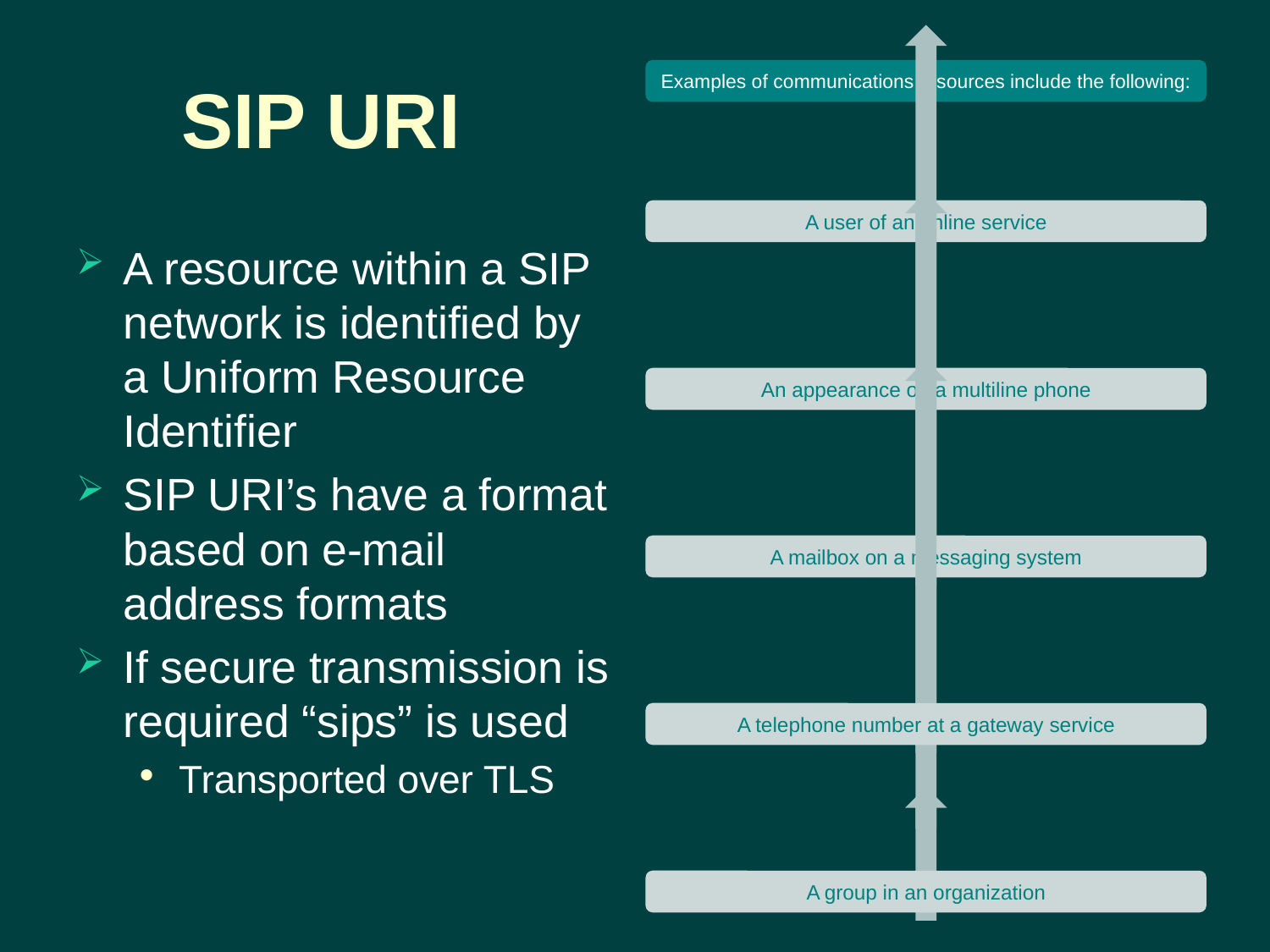

# SIP URI
Examples of communications resources include the following:
A user of an online service
An appearance on a multiline phone
A mailbox on a messaging system
A telephone number at a gateway service
A group in an organization
A resource within a SIP network is identified by a Uniform Resource Identifier
SIP URI’s have a format based on e-mail address formats
If secure transmission is required “sips” is used
Transported over TLS